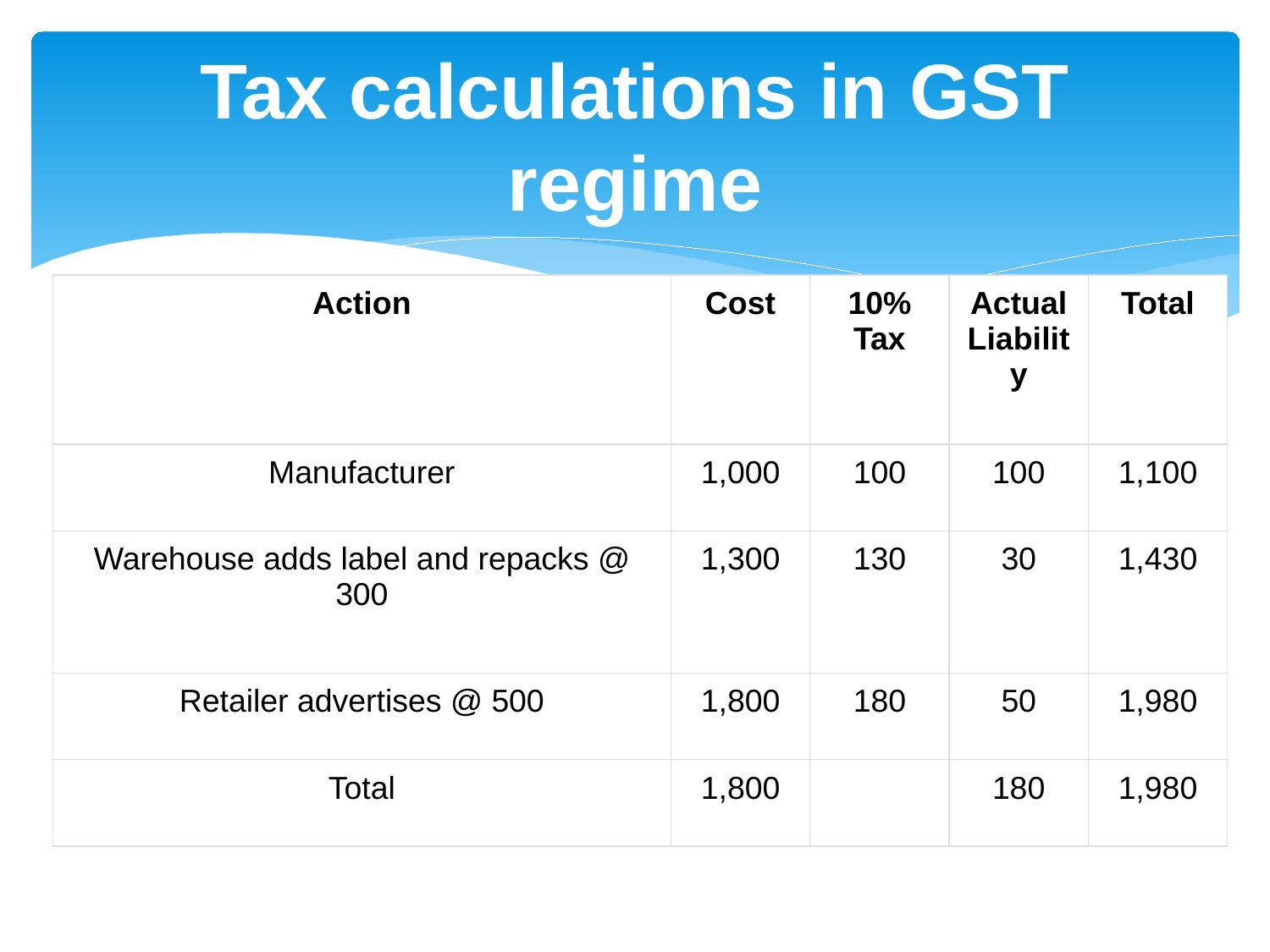

# Tax calculations in GST regime
| Action | Cost | 10% Tax | Actual Liability | Total |
| --- | --- | --- | --- | --- |
| Manufacturer | 1,000 | 100 | 100 | 1,100 |
| Warehouse adds label and repacks @ 300 | 1,300 | 130 | 30 | 1,430 |
| Retailer advertises @ 500 | 1,800 | 180 | 50 | 1,980 |
| Total | 1,800 |  | 180 | 1,980 |